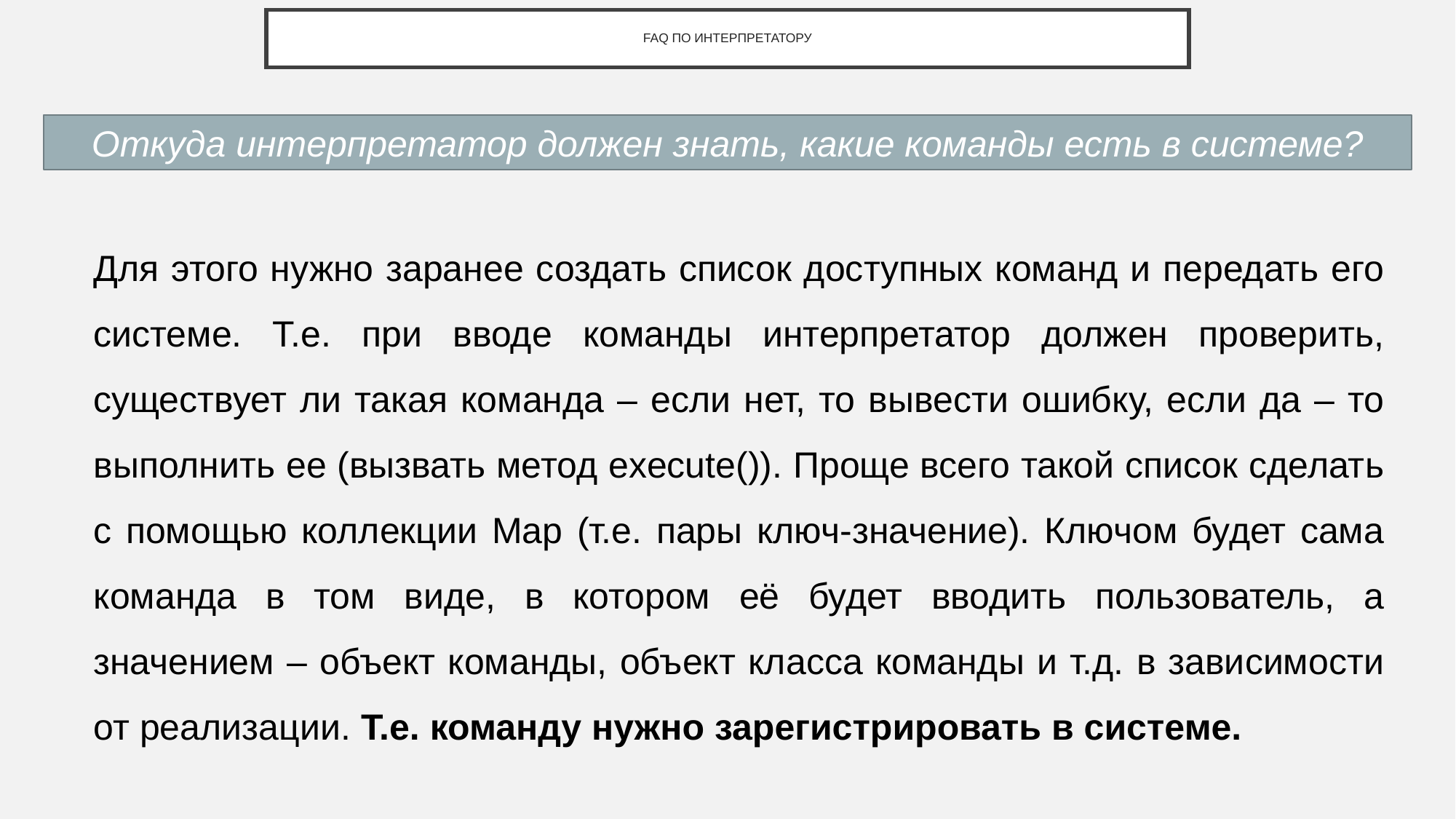

# FAQ ПО ИНТЕРПРЕТАТОРУ
Откуда интерпретатор должен знать, какие команды есть в системе?
Для этого нужно заранее создать список доступных команд и передать его системе. Т.е. при вводе команды интерпретатор должен проверить, существует ли такая команда – если нет, то вывести ошибку, если да – то выполнить ее (вызвать метод execute()). Проще всего такой список сделать с помощью коллекции Map (т.е. пары ключ-значение). Ключом будет сама команда в том виде, в котором её будет вводить пользователь, а значением – объект команды, объект класса команды и т.д. в зависимости от реализации. Т.е. команду нужно зарегистрировать в системе.